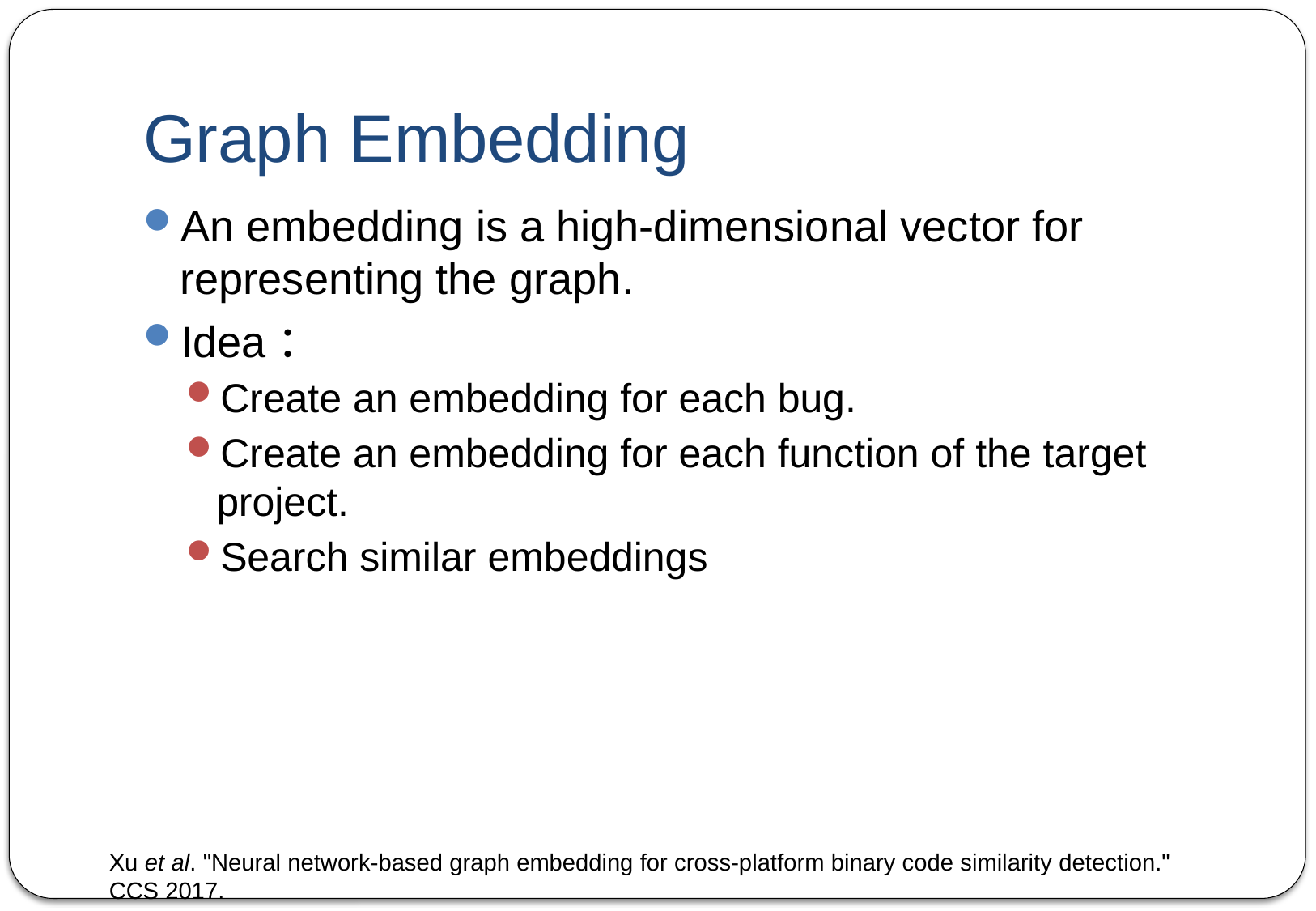

# Graph Embedding
An embedding is a high-dimensional vector for representing the graph.
Idea：
Create an embedding for each bug.
Create an embedding for each function of the target project.
Search similar embeddings
Xu et al. "Neural network-based graph embedding for cross-platform binary code similarity detection." CCS 2017.